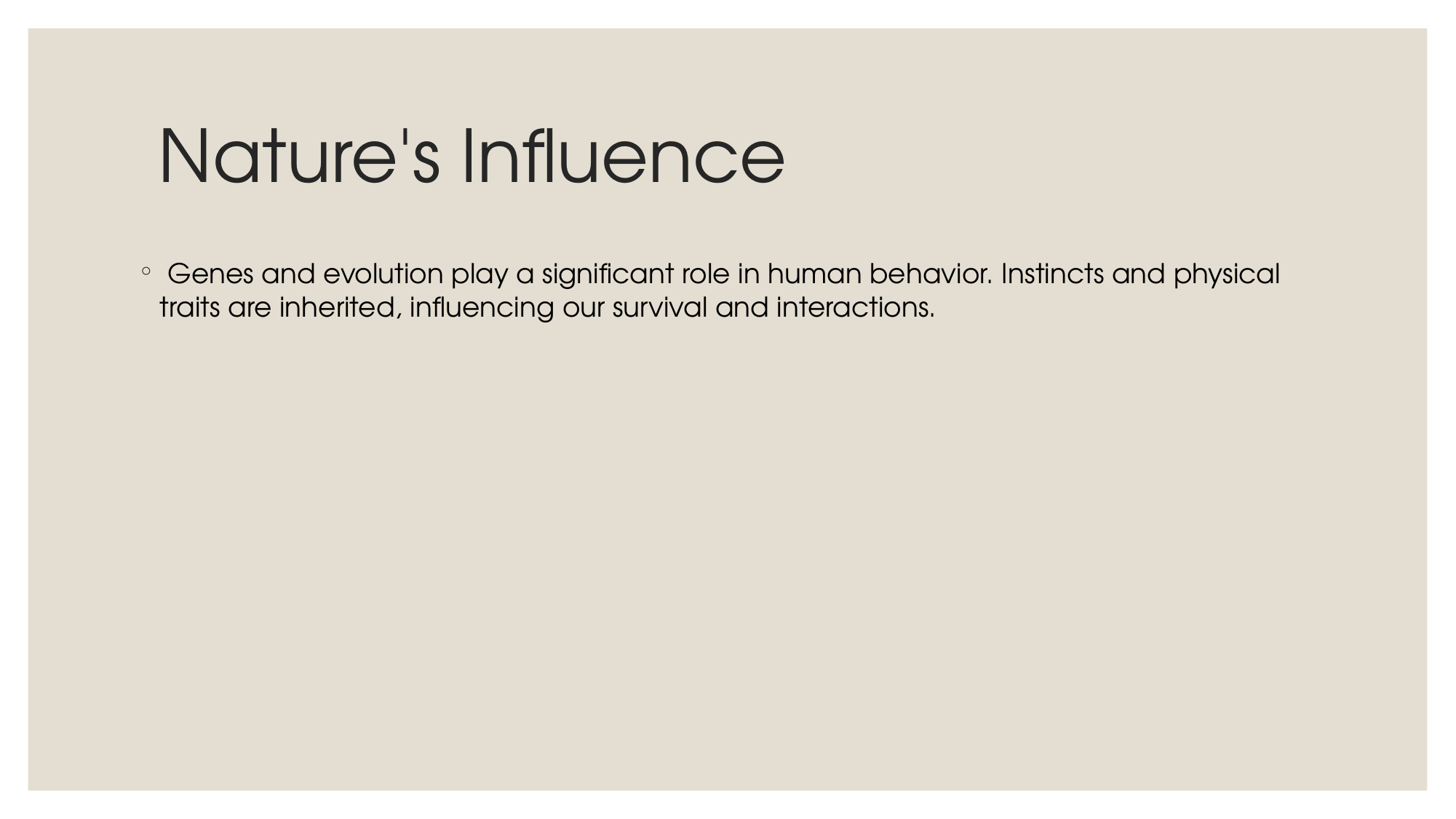

# Nature's Influence
 Genes and evolution play a significant role in human behavior. Instincts and physical traits are inherited, influencing our survival and interactions.